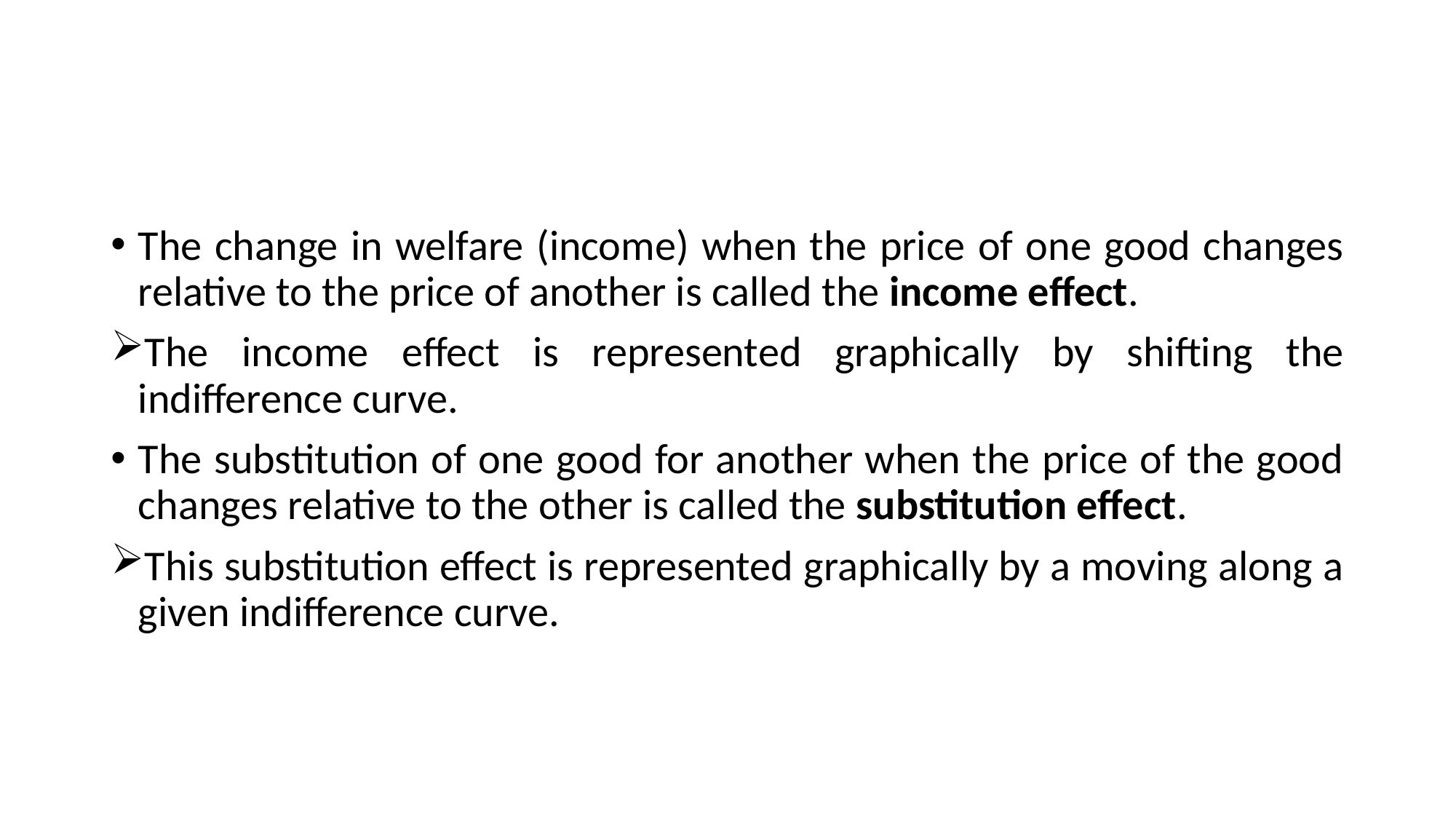

#
The change in welfare (income) when the price of one good changes relative to the price of another is called the income effect.
The income effect is represented graphically by shifting the indifference curve.
The substitution of one good for another when the price of the good changes relative to the other is called the substitution effect.
This substitution effect is represented graphically by a moving along a given indifference curve.